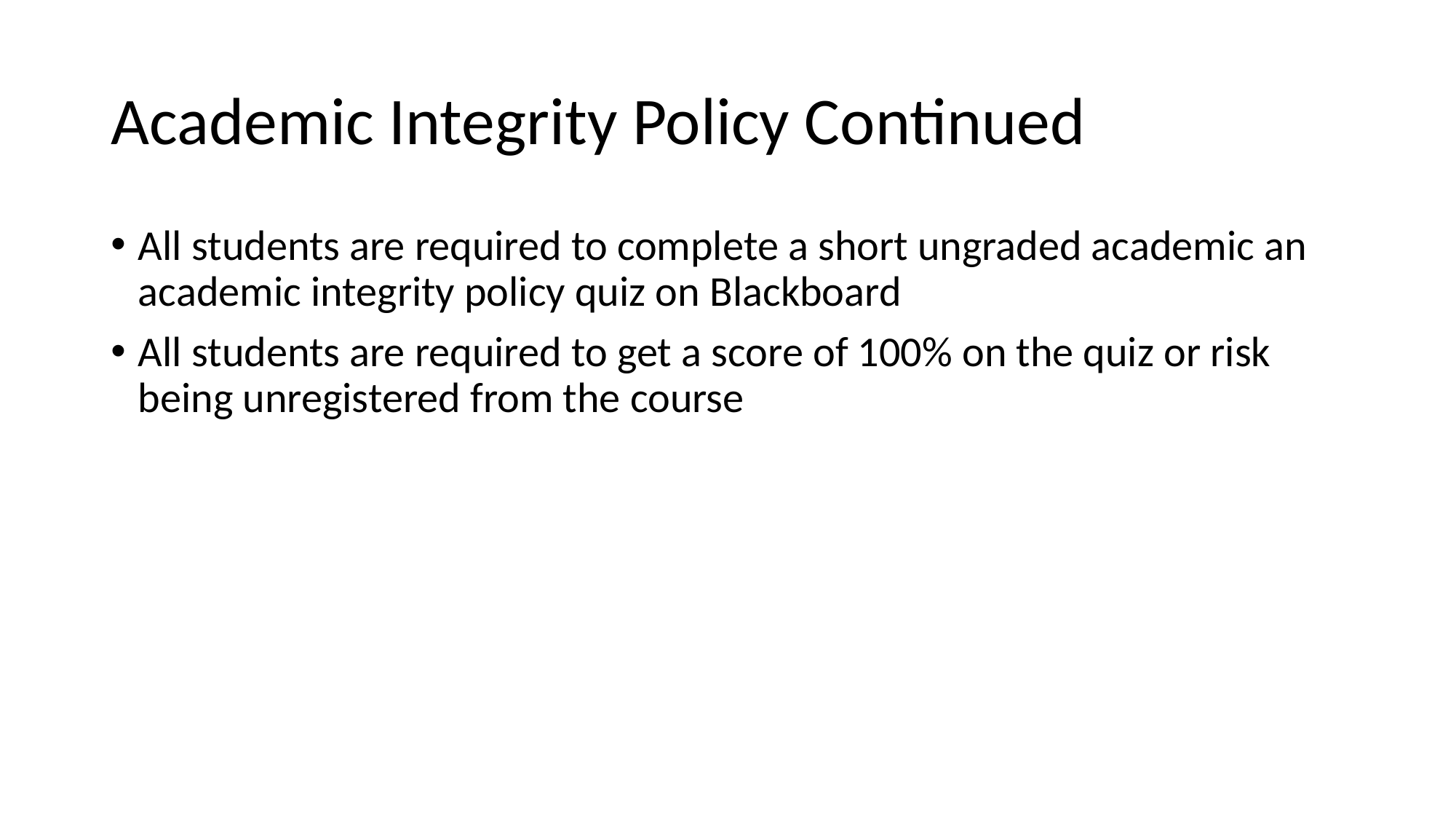

# Academic Integrity Policy Continued
All students are required to complete a short ungraded academic an academic integrity policy quiz on Blackboard
All students are required to get a score of 100% on the quiz or risk being unregistered from the course